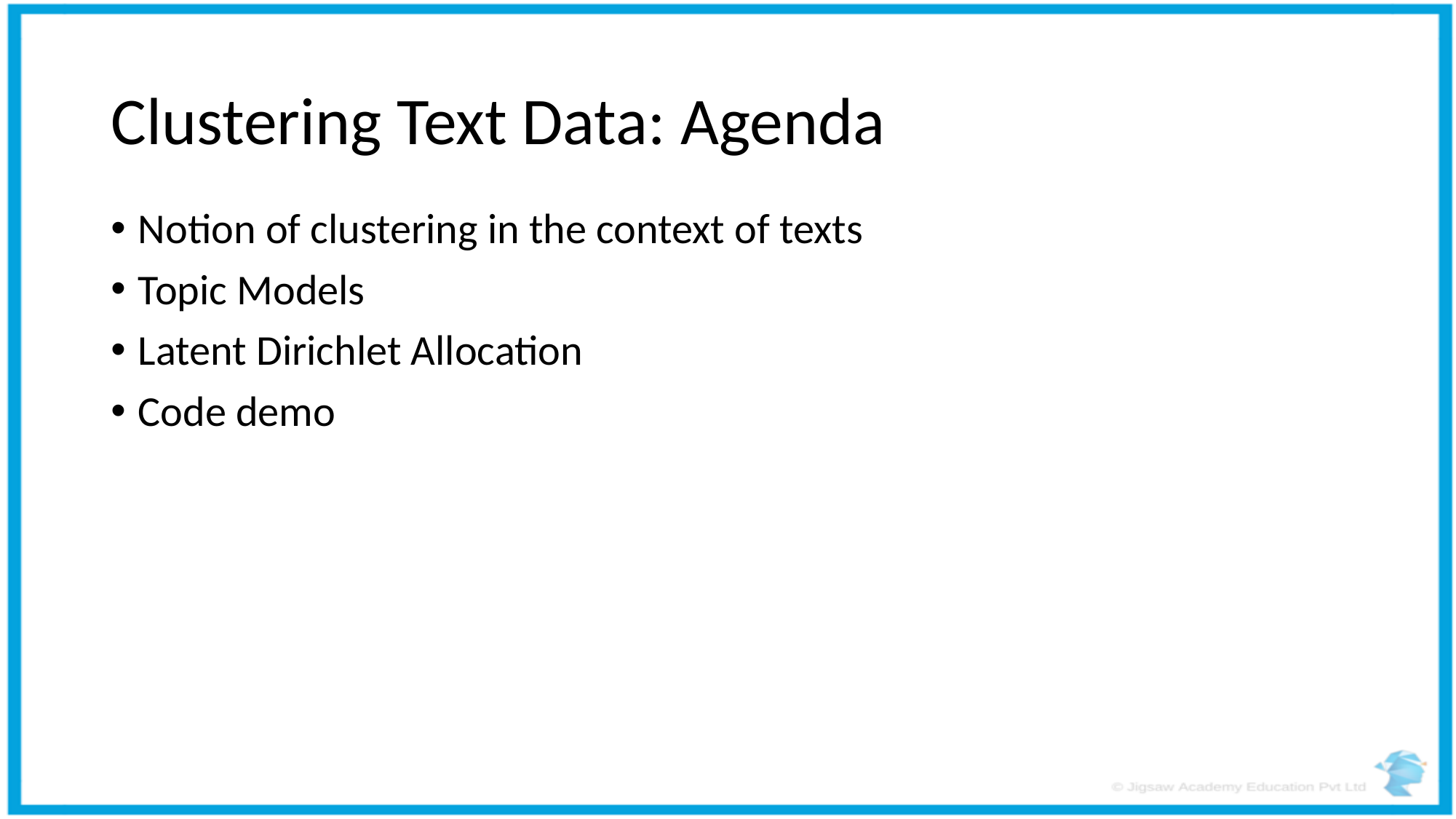

# Clustering Text Data: Agenda
Notion of clustering in the context of texts
Topic Models
Latent Dirichlet Allocation
Code demo